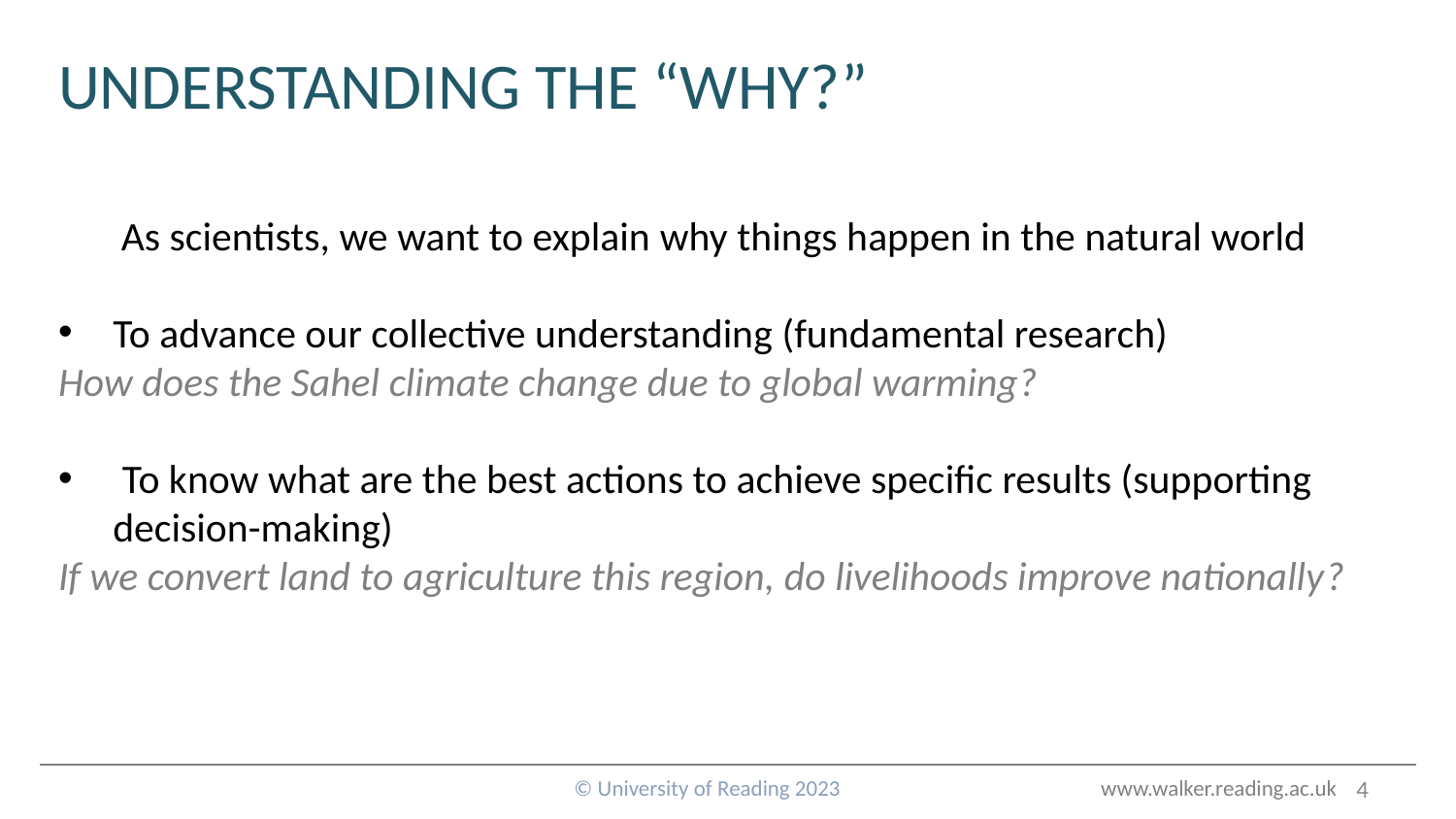

# Understanding the “why?”
As scientists, we want to explain why things happen in the natural world

To advance our collective understanding (fundamental research)
How does the Sahel climate change due to global warming?

 To know what are the best actions to achieve specific results (supporting decision-making)
If we convert land to agriculture this region, do livelihoods improve nationally?

© University of Reading 2023                                                   www.walker.reading.ac.uk
4